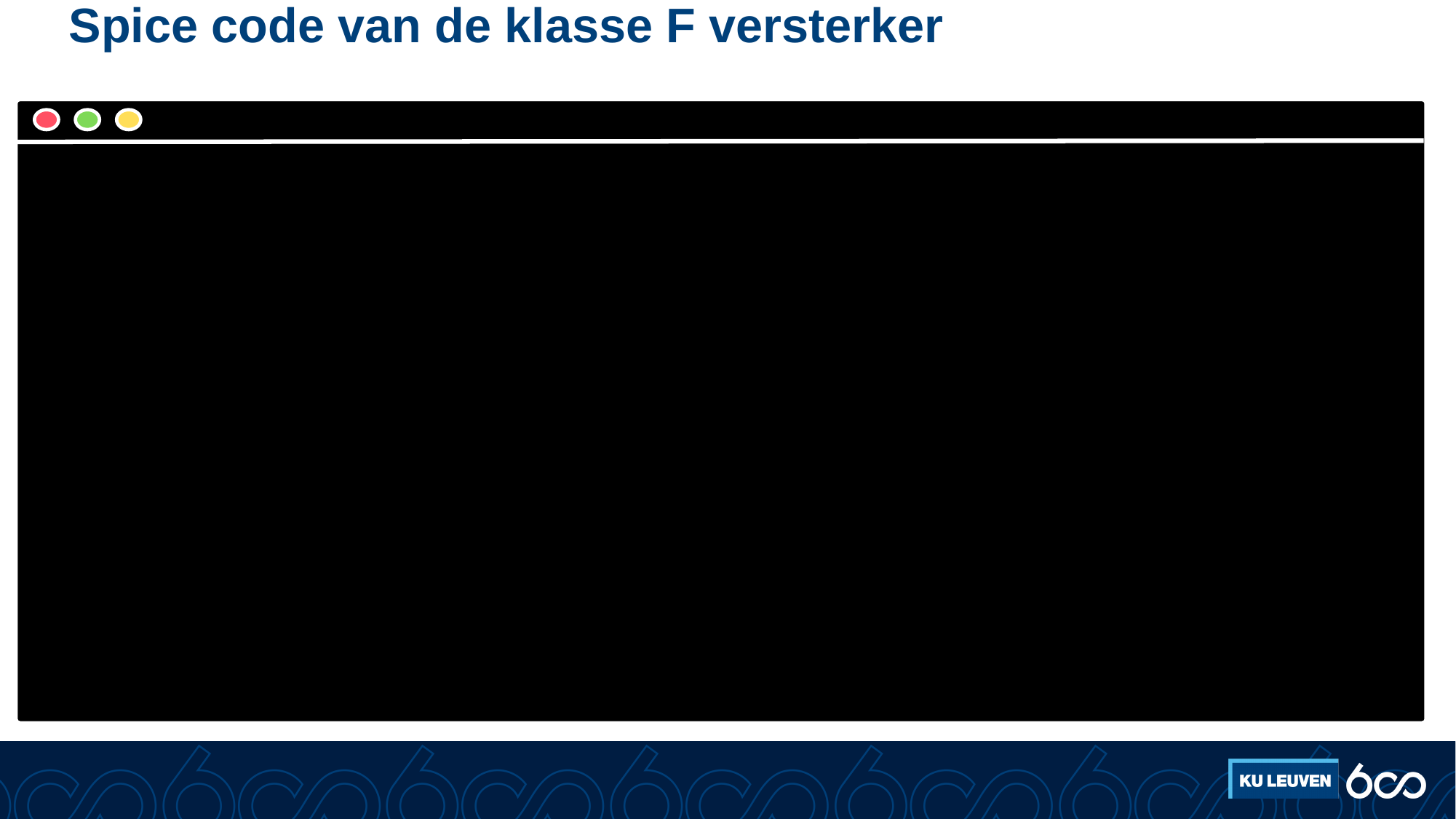

# Spice code van de klasse F versterker
R_R1 5 3 60V_V3 3 0 11VV_V5 1 0 sin(0.7 0.8 1591500) DC=0.7C_C3 5 2 10nL_L3 5 2 0.111uH.model Q2 NPN(Is=14.34f BF=200 RB=200 )